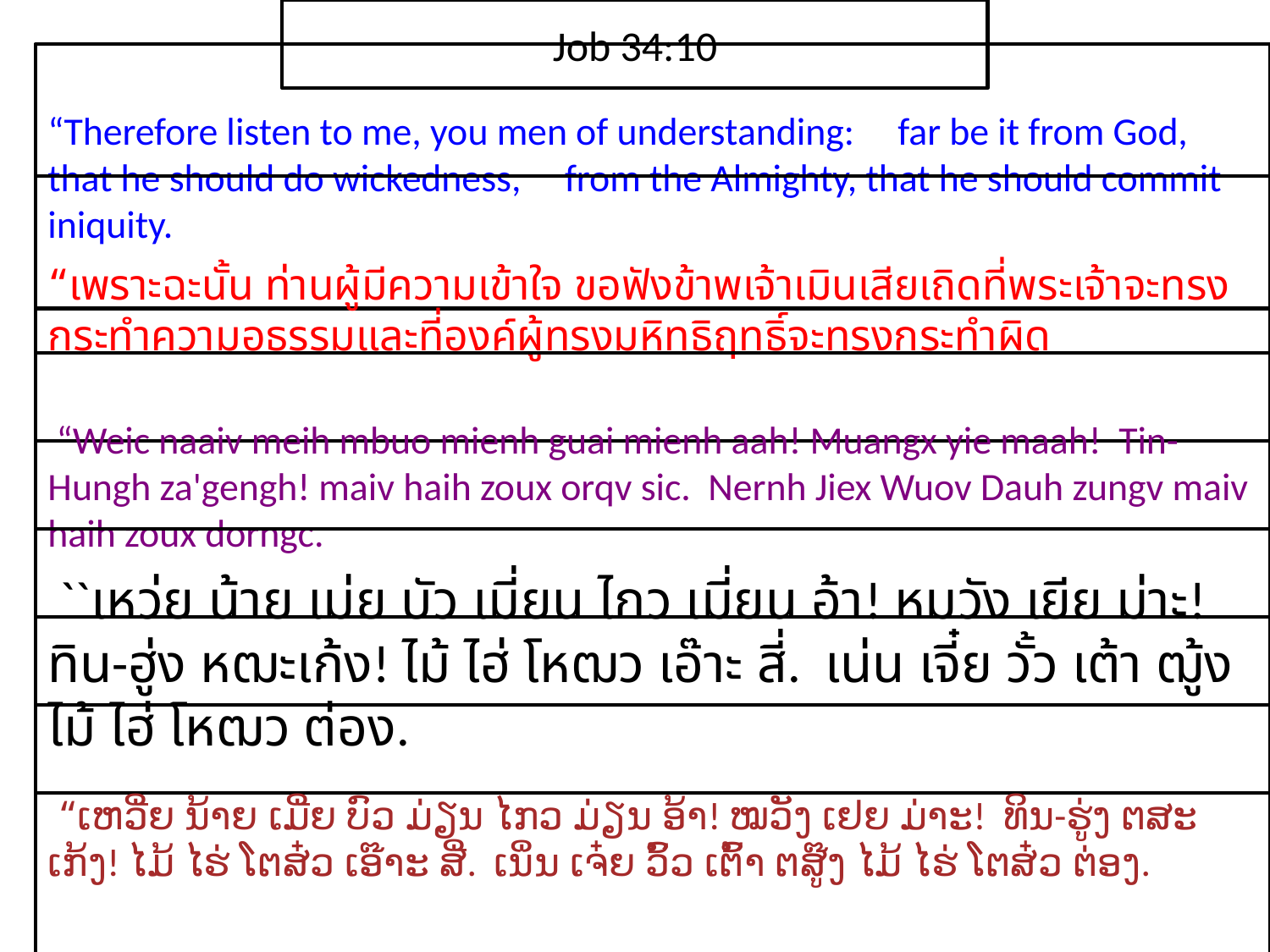

Job 34:10
“Therefore listen to me, you men of understanding:     far be it from God, that he should do wickedness,     from the Almighty, that he should commit iniquity.
“เพราะ​ฉะนั้น ท่าน​ผู้​มี​ความ​เข้าใจ ขอ​ฟัง​ข้าพเจ้าเมิน​เสีย​เถิด​ที่​พระ​เจ้า​จะ​ทรง​กระทำ​ความ​อธรรมและ​ที่​องค์​ผู้​ทรง​มหิทธิ​ฤทธิ์​จะ​ทรง​กระทำ​ผิด
 “Weic naaiv meih mbuo mienh guai mienh aah! Muangx yie maah!  Tin-Hungh za'gengh! maiv haih zoux orqv sic.  Nernh Jiex Wuov Dauh zungv maiv haih zoux dorngc.
 ``เหว่ย น้าย เม่ย บัว เมี่ยน ไกว เมี่ยน อ้า! หมวัง เยีย ม่าะ!  ทิน-ฮู่ง หฒะเก้ง! ไม้ ไฮ่ โหฒว เอ๊าะ สี่.  เน่น เจี๋ย วั้ว เต้า ฒู้ง ไม้ ไฮ่ โหฒว ต่อง.
 “ເຫວີ່ຍ ນ້າຍ ເມີ່ຍ ບົວ ມ່ຽນ ໄກວ ມ່ຽນ ອ້າ! ໝວັງ ເຢຍ ມ່າະ!  ທິນ-ຮູ່ງ ຕສະເກ້ງ! ໄມ້ ໄຮ່ ໂຕສ໋ວ ເອ໊າະ ສີ່.  ເນິ່ນ ເຈ໋ຍ ວົ້ວ ເຕົ້າ ຕສູ໊ງ ໄມ້ ໄຮ່ ໂຕສ໋ວ ຕ່ອງ.